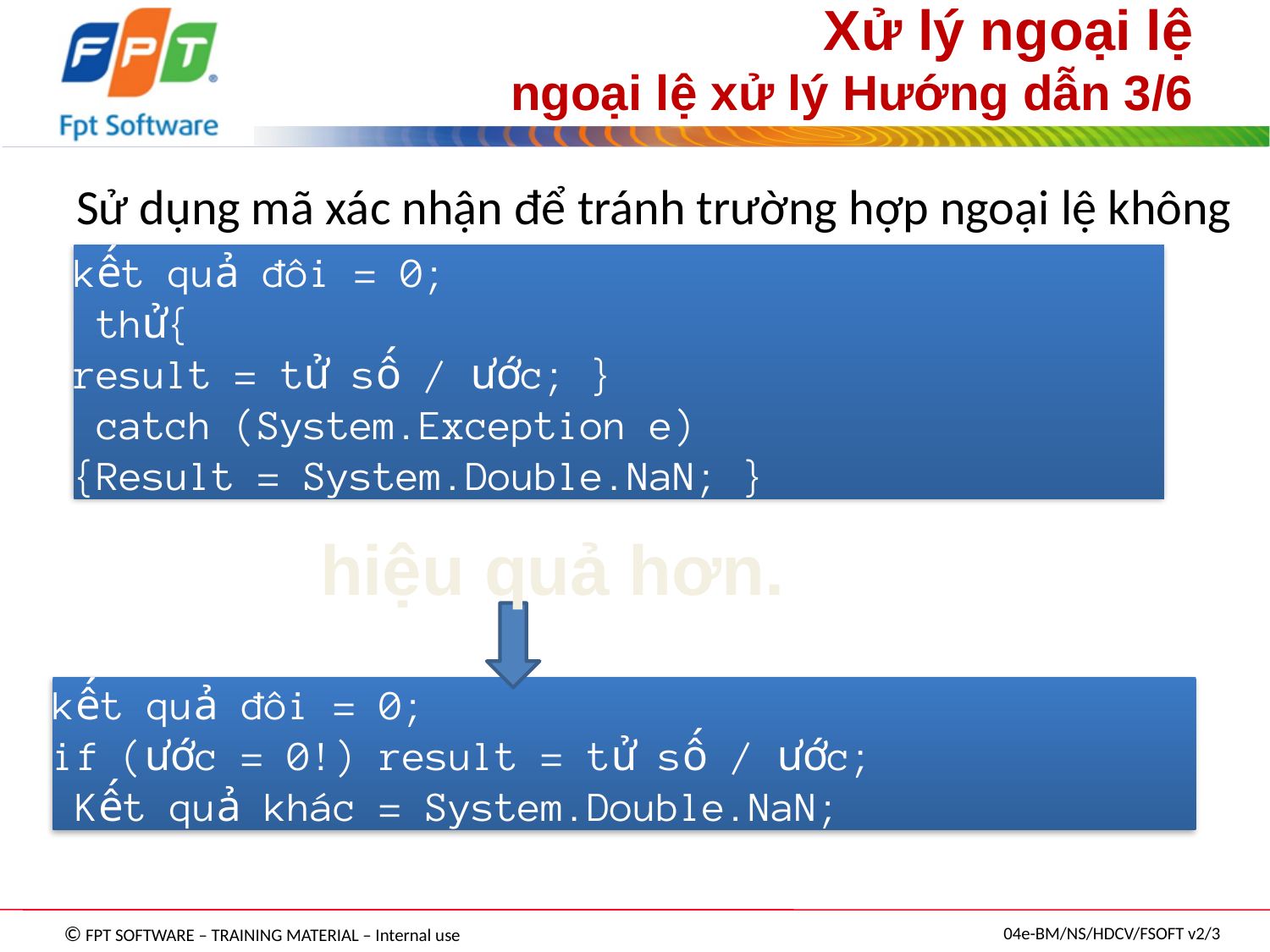

# Xử lý ngoại lệ ngoại lệ xử lý Hướng dẫn 3/6
Sử dụng mã xác nhận để tránh trường hợp ngoại lệ không cần thiết.
kết quả đôi = 0;
 thử{
result = tử số / ước; }
 catch (System.Exception e)
{Result = System.Double.NaN; }
hiệu quả hơn.

kết quả đôi = 0;
if (ước = 0!) result = tử số / ước;
 Kết quả khác = System.Double.NaN;